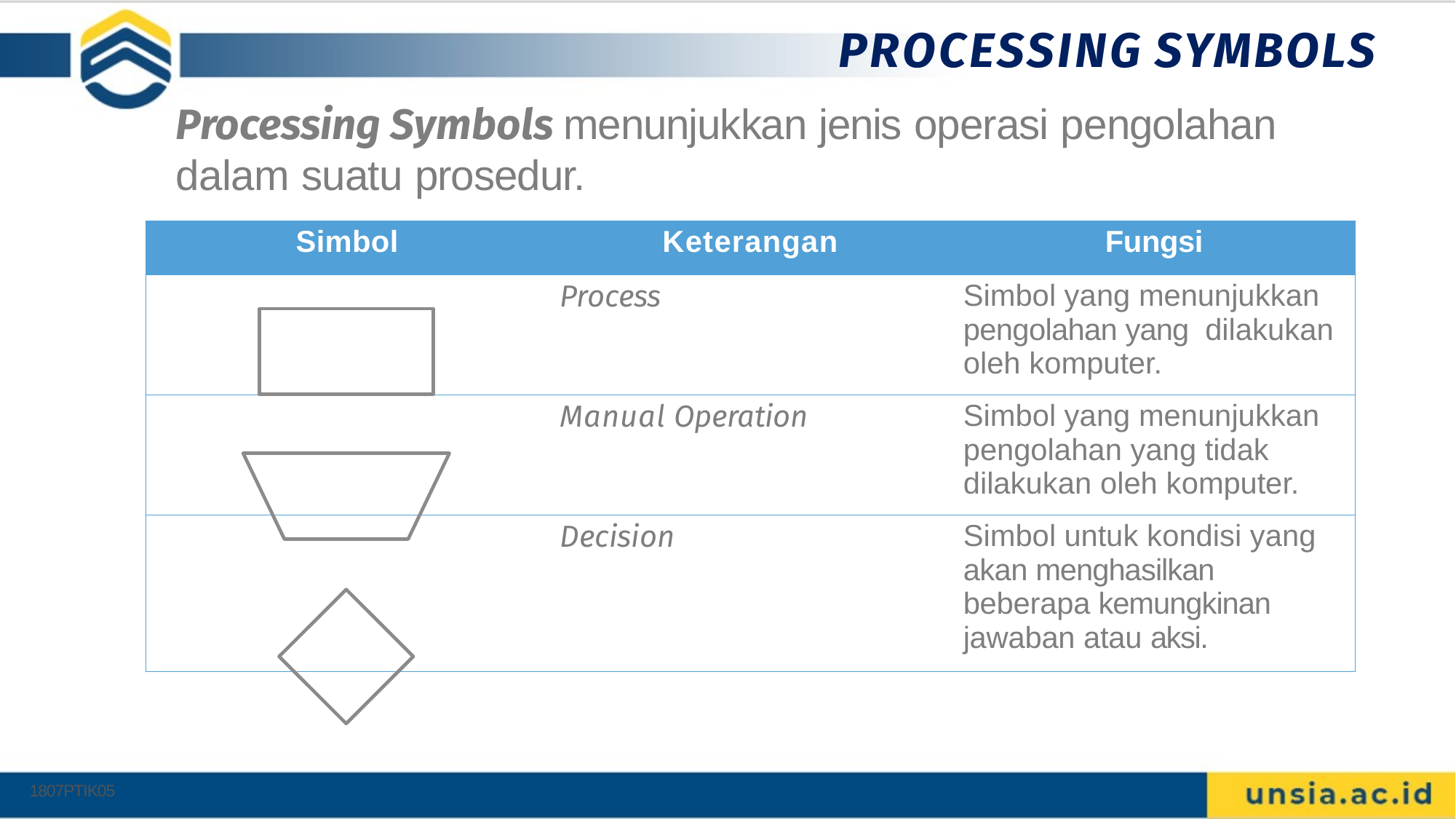

# PROCESSING SYMBOLS (1)
13
Processing Symbols menunjukkan jenis operasi pengolahan  dalam suatu prosedur.
| Simbol | Keterangan | Fungsi |
| --- | --- | --- |
| Process |  | Simbol yang menunjukkan pengolahan yang dilakukan oleh komputer. |
| Manual Operation |  | Simbol yang menunjukkan pengolahan yang tidak dilakukan oleh komputer. |
| Decision |  | Simbol untuk kondisi yang akan menghasilkan beberapa kemungkinan jawaban atau aksi. |

1807PTIK05